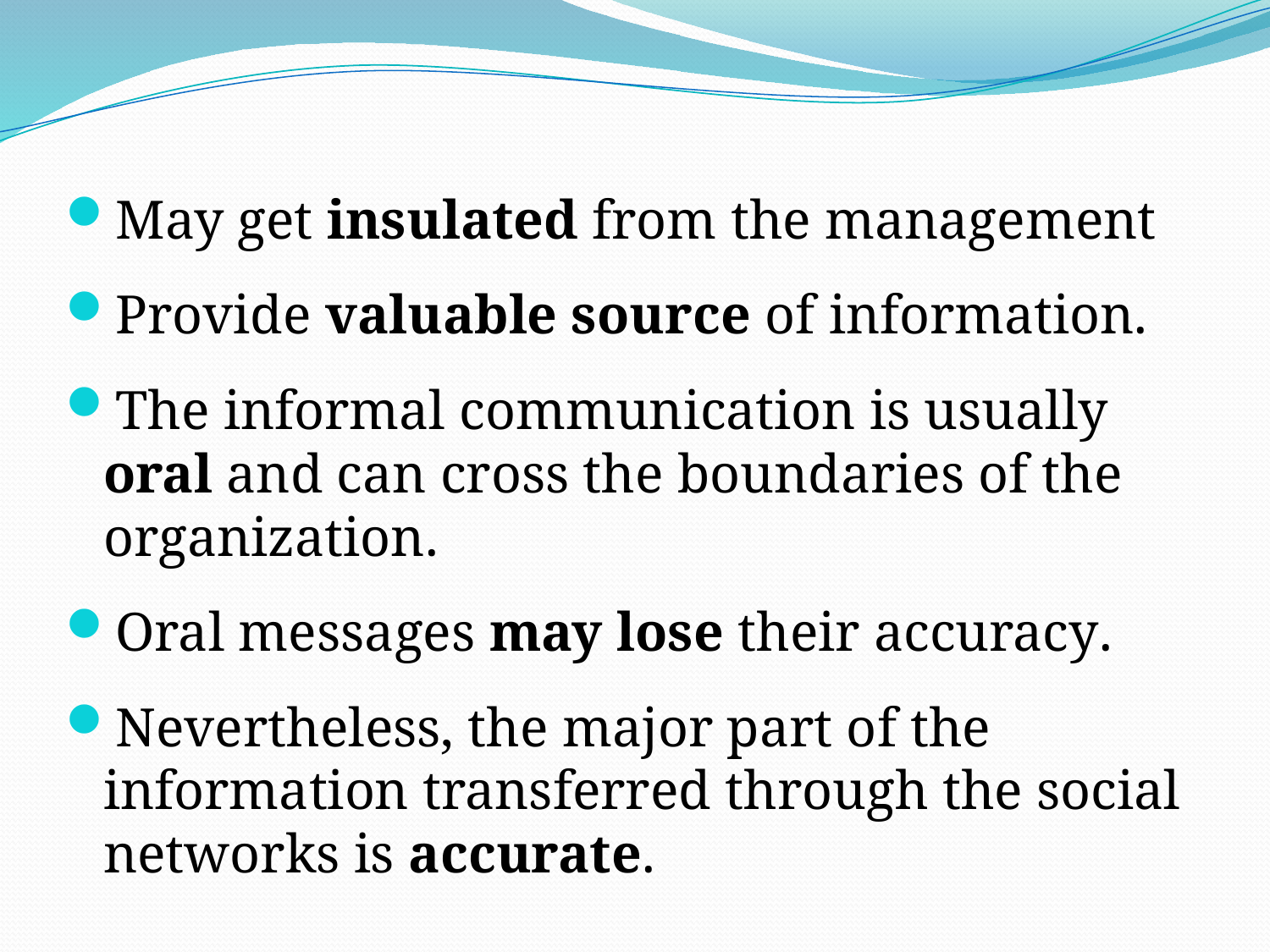

May get insulated from the management
Provide valuable source of information.
The informal communication is usually oral and can cross the boundaries of the organization.
Oral messages may lose their accuracy.
Nevertheless, the major part of the information transferred through the social networks is accurate.